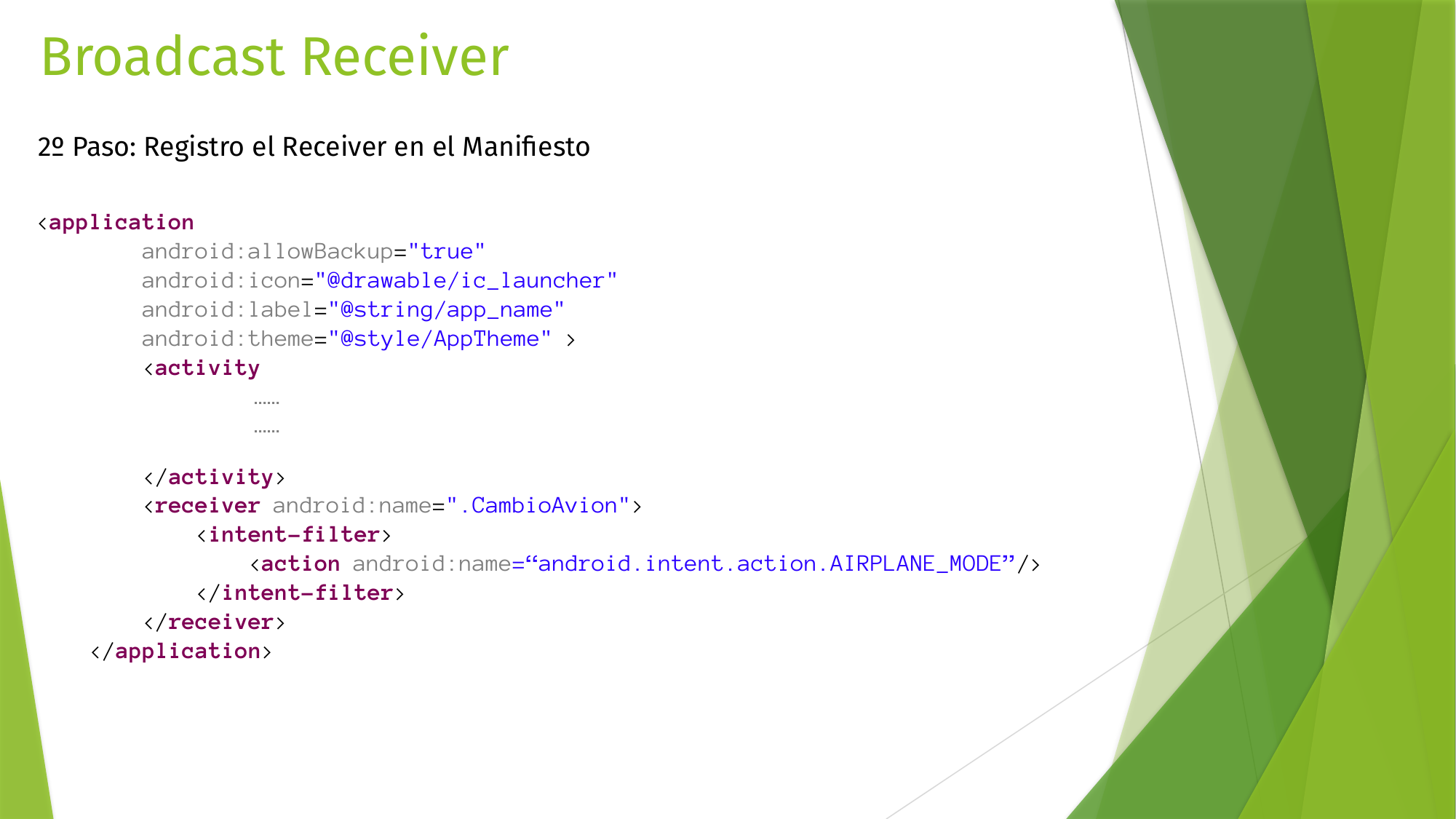

# Broadcast Receiver
2º Paso: Registro el Receiver en el Manifiesto
<application
        android:allowBackup="true"
        android:icon="@drawable/ic_launcher"
        android:label="@string/app_name"
        android:theme="@style/AppTheme" >
        <activity
            	……
		……

        </activity>
        <receiver android:name=".CambioAvion">
            <intent-filter>
                <action android:name=“android.intent.action.AIRPLANE_MODE”/>
            </intent-filter>
        </receiver>
    </application>